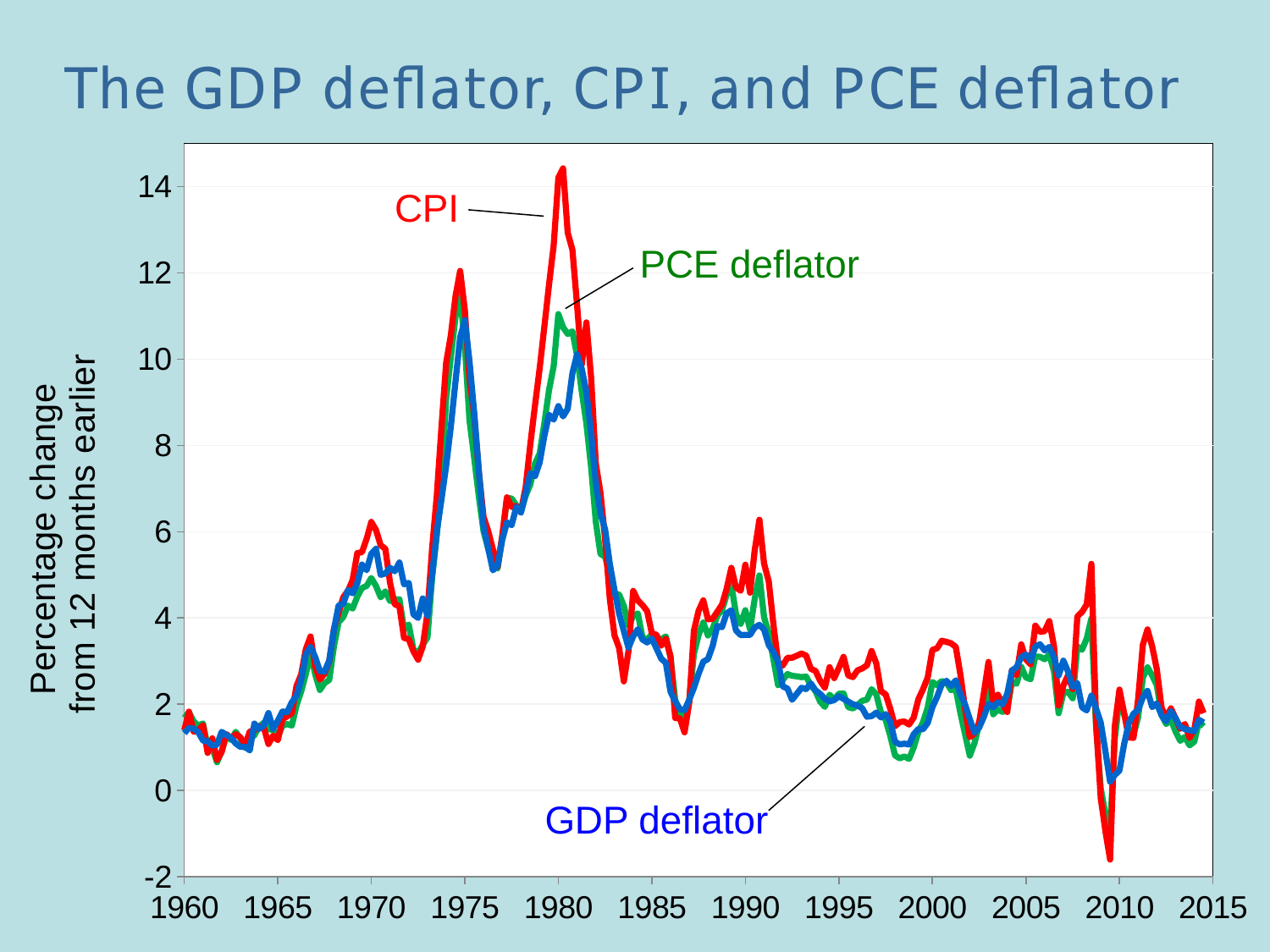

# The GDP deflator, CPI, and PCE deflator

### Chart

| Category | GDP deflator | CPI | PCE |
|---|---|---|---|
CPI
PCE deflator
GDP deflator